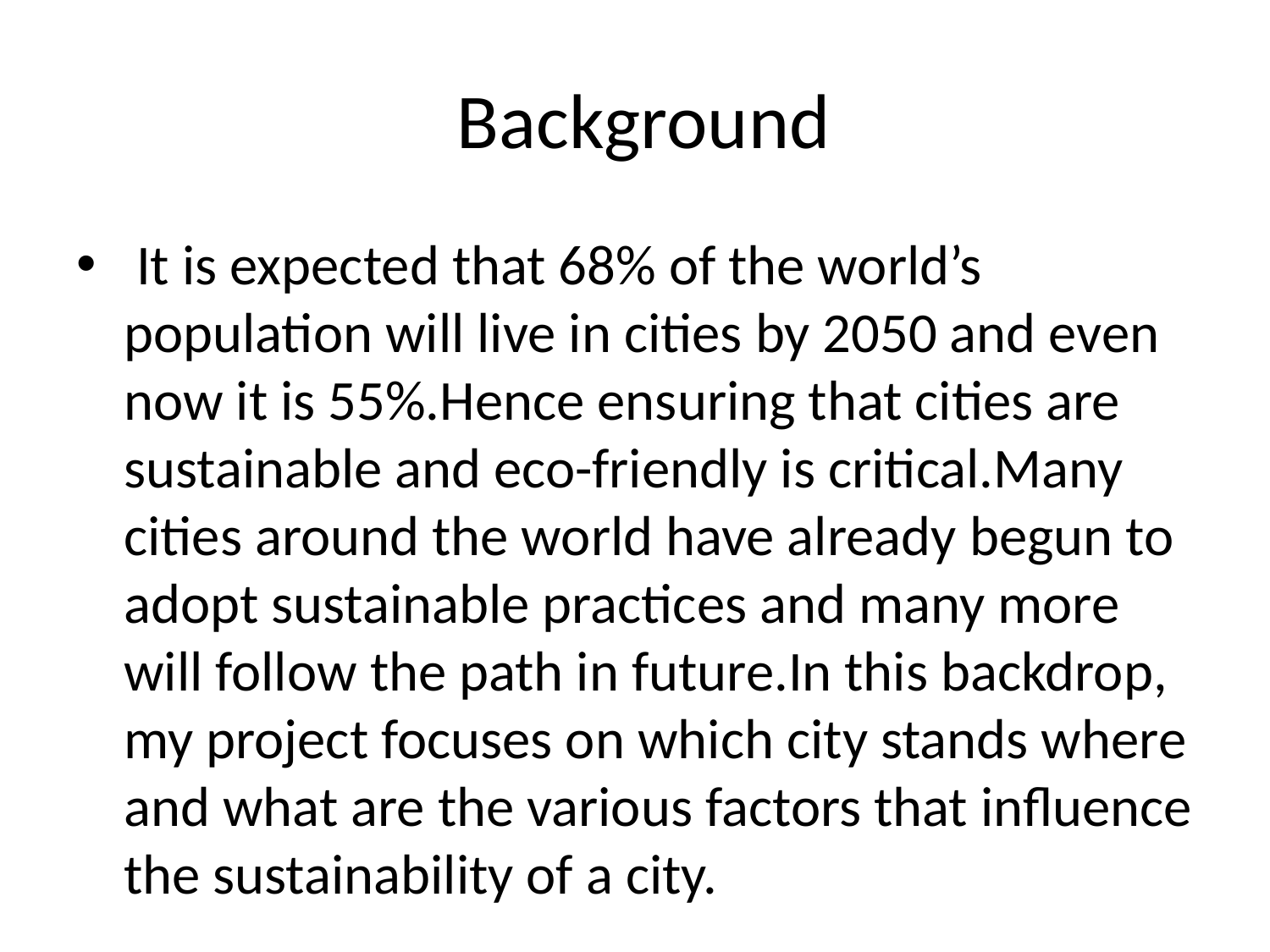

# Background
 It is expected that 68% of the world’s population will live in cities by 2050 and even now it is 55%.Hence ensuring that cities are sustainable and eco-friendly is critical.Many cities around the world have already begun to adopt sustainable practices and many more will follow the path in future.In this backdrop, my project focuses on which city stands where and what are the various factors that influence the sustainability of a city.